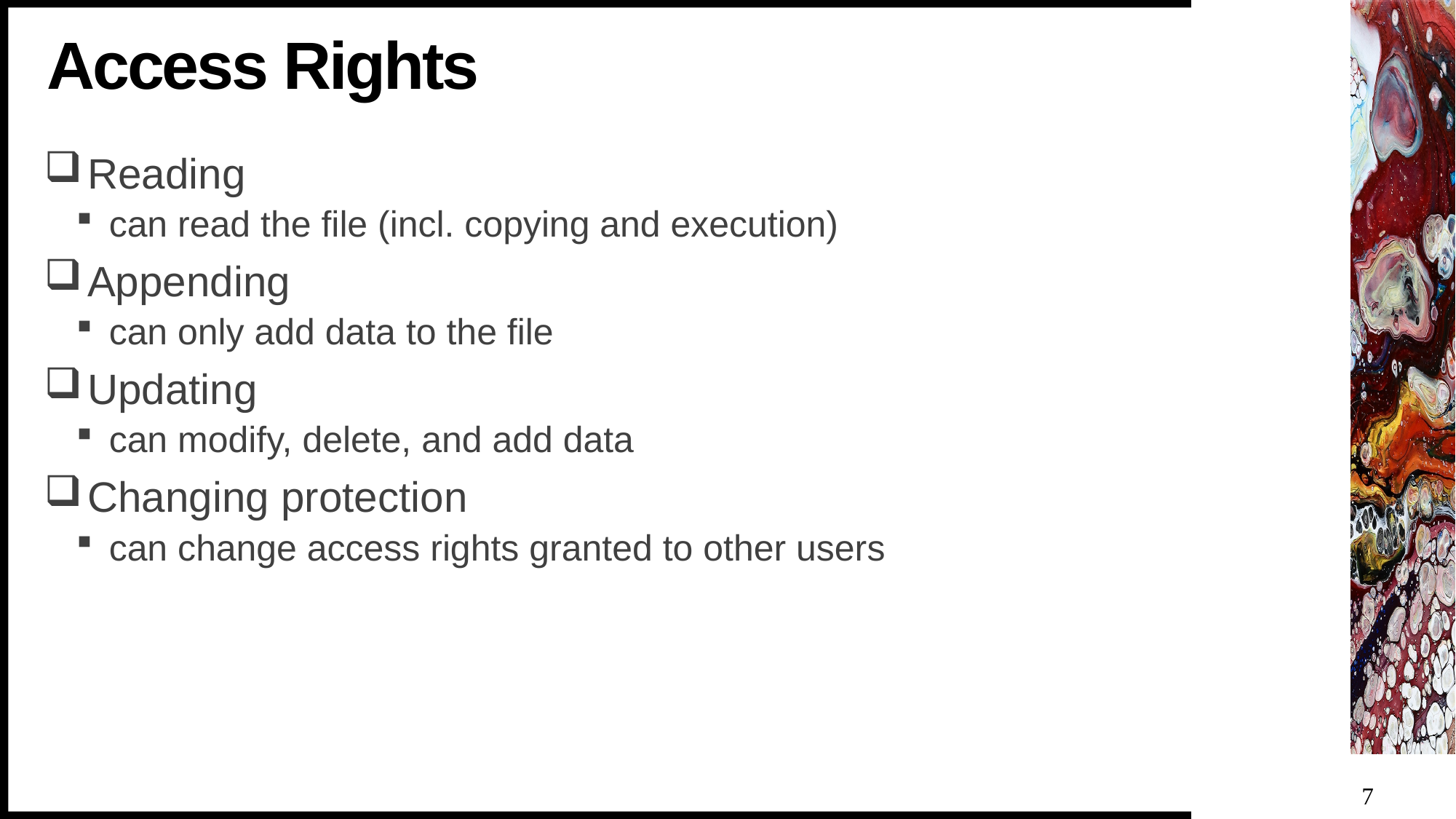

# Access Rights
Reading
can read the file (incl. copying and execution)
Appending
can only add data to the file
Updating
can modify, delete, and add data
Changing protection
can change access rights granted to other users

7